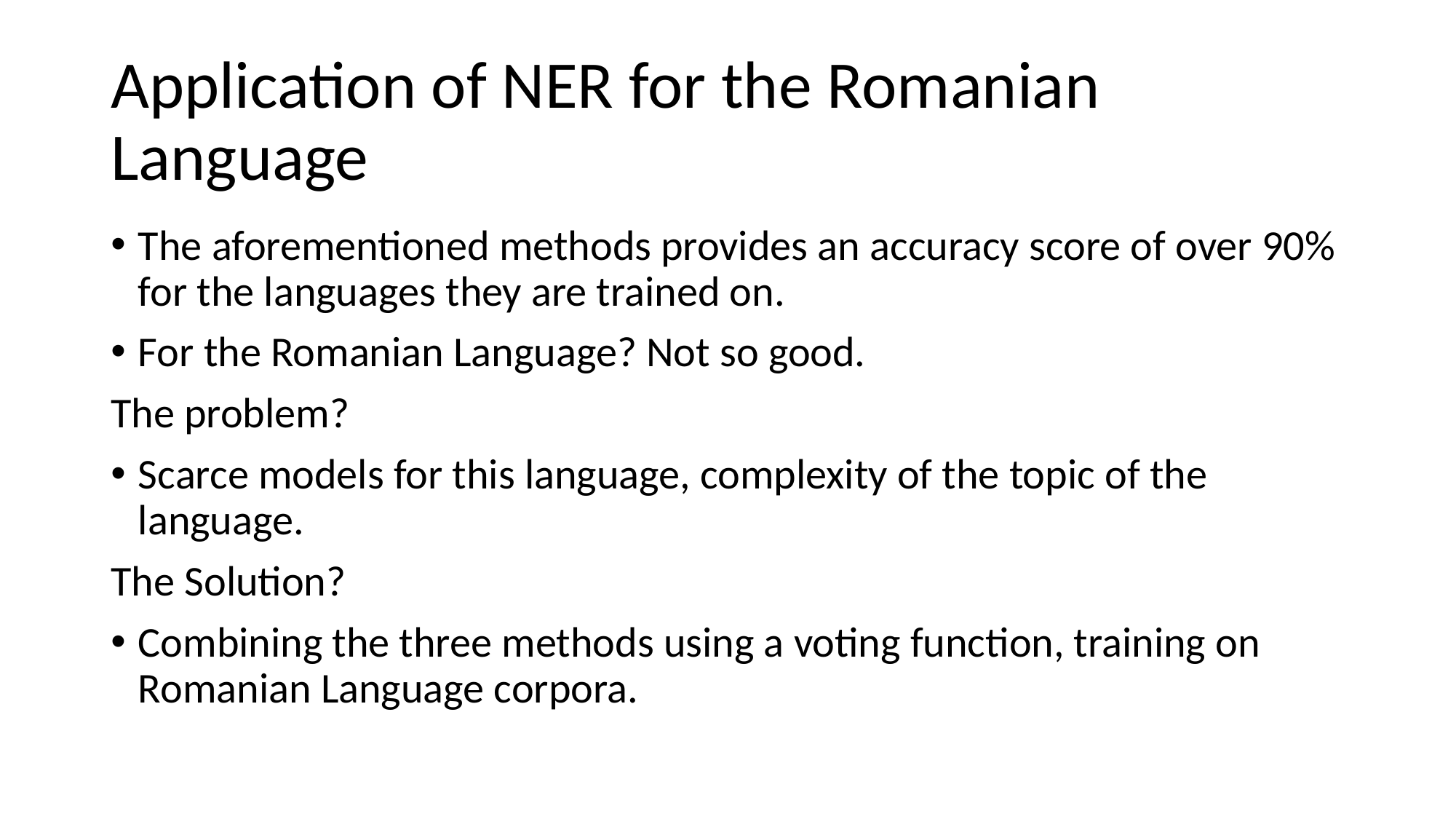

# Application of NER for the Romanian Language
The aforementioned methods provides an accuracy score of over 90% for the languages they are trained on.
For the Romanian Language? Not so good.
The problem?
Scarce models for this language, complexity of the topic of the language.
The Solution?
Combining the three methods using a voting function, training on Romanian Language corpora.